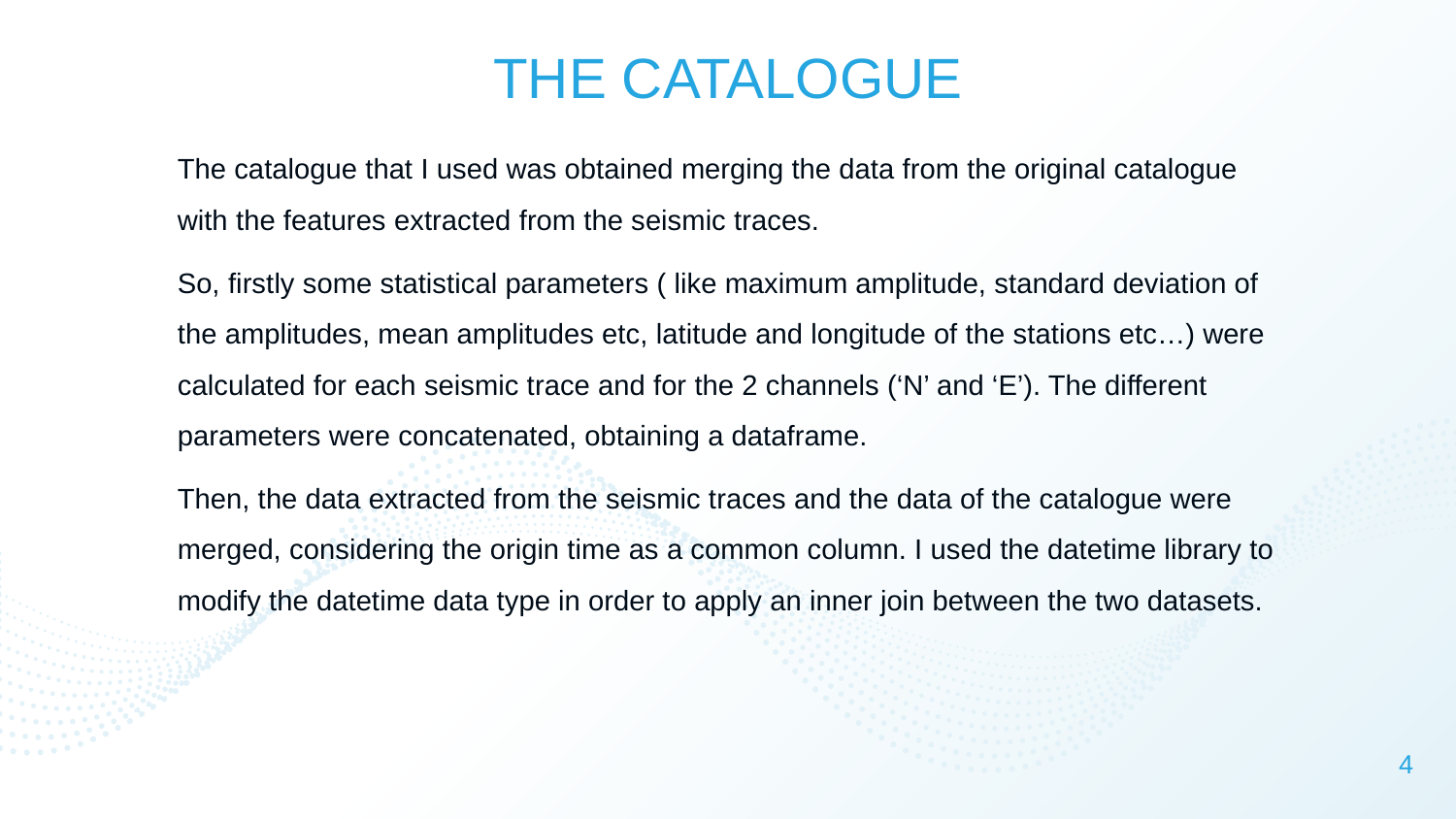

# THE CATALOGUE
The catalogue that I used was obtained merging the data from the original catalogue with the features extracted from the seismic traces.
So, firstly some statistical parameters ( like maximum amplitude, standard deviation of the amplitudes, mean amplitudes etc, latitude and longitude of the stations etc…) were calculated for each seismic trace and for the 2 channels (‘N’ and ‘E’). The different parameters were concatenated, obtaining a dataframe.
Then, the data extracted from the seismic traces and the data of the catalogue were merged, considering the origin time as a common column. I used the datetime library to modify the datetime data type in order to apply an inner join between the two datasets.
4